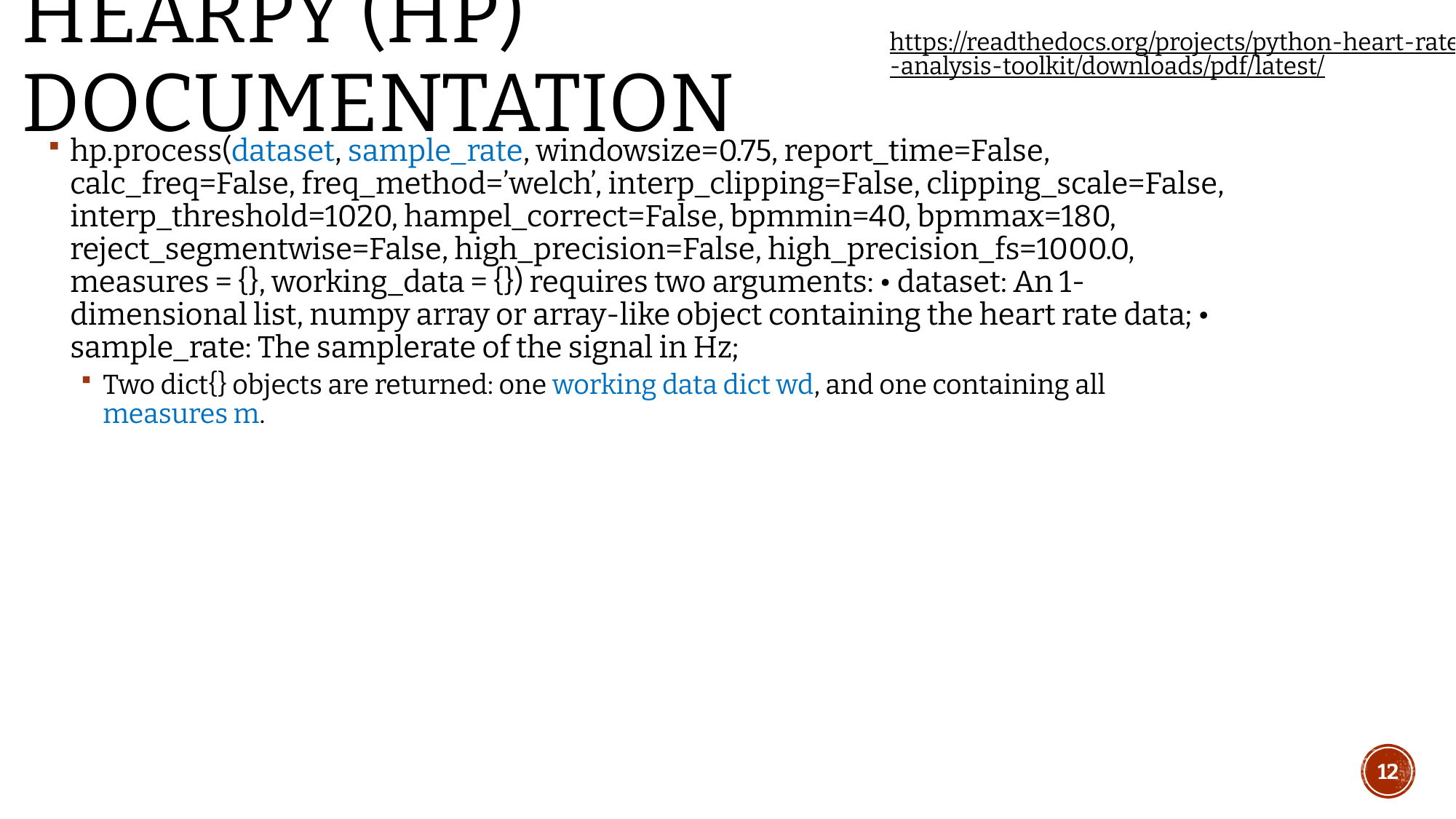

# Hearpy (hp) documentation
https://readthedocs.org/projects/python-heart-rate-analysis-toolkit/downloads/pdf/latest/
hp.process(dataset, sample_rate, windowsize=0.75, report_time=False, calc_freq=False, freq_method=’welch’, interp_clipping=False, clipping_scale=False, interp_threshold=1020, hampel_correct=False, bpmmin=40, bpmmax=180, reject_segmentwise=False, high_precision=False, high_precision_fs=1000.0, measures = {}, working_data = {}) requires two arguments: • dataset: An 1-dimensional list, numpy array or array-like object containing the heart rate data; • sample_rate: The samplerate of the signal in Hz;
Two dict{} objects are returned: one working data dict wd, and one containing all measures m.
12